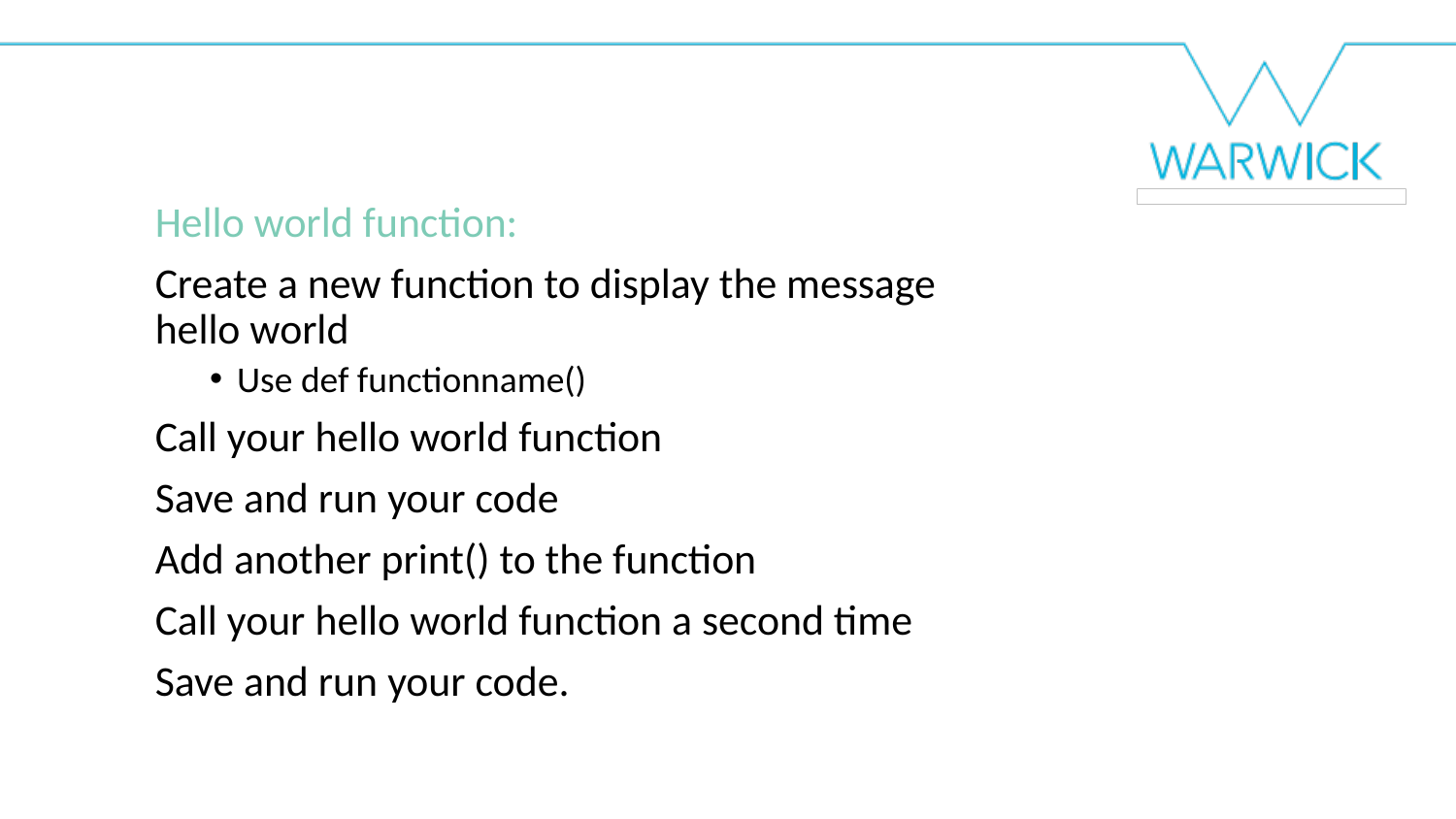

Hello world function:
Create a new function to display the message hello world
Use def functionname()
Call your hello world function
Save and run your code
Add another print() to the function
Call your hello world function a second time
Save and run your code.